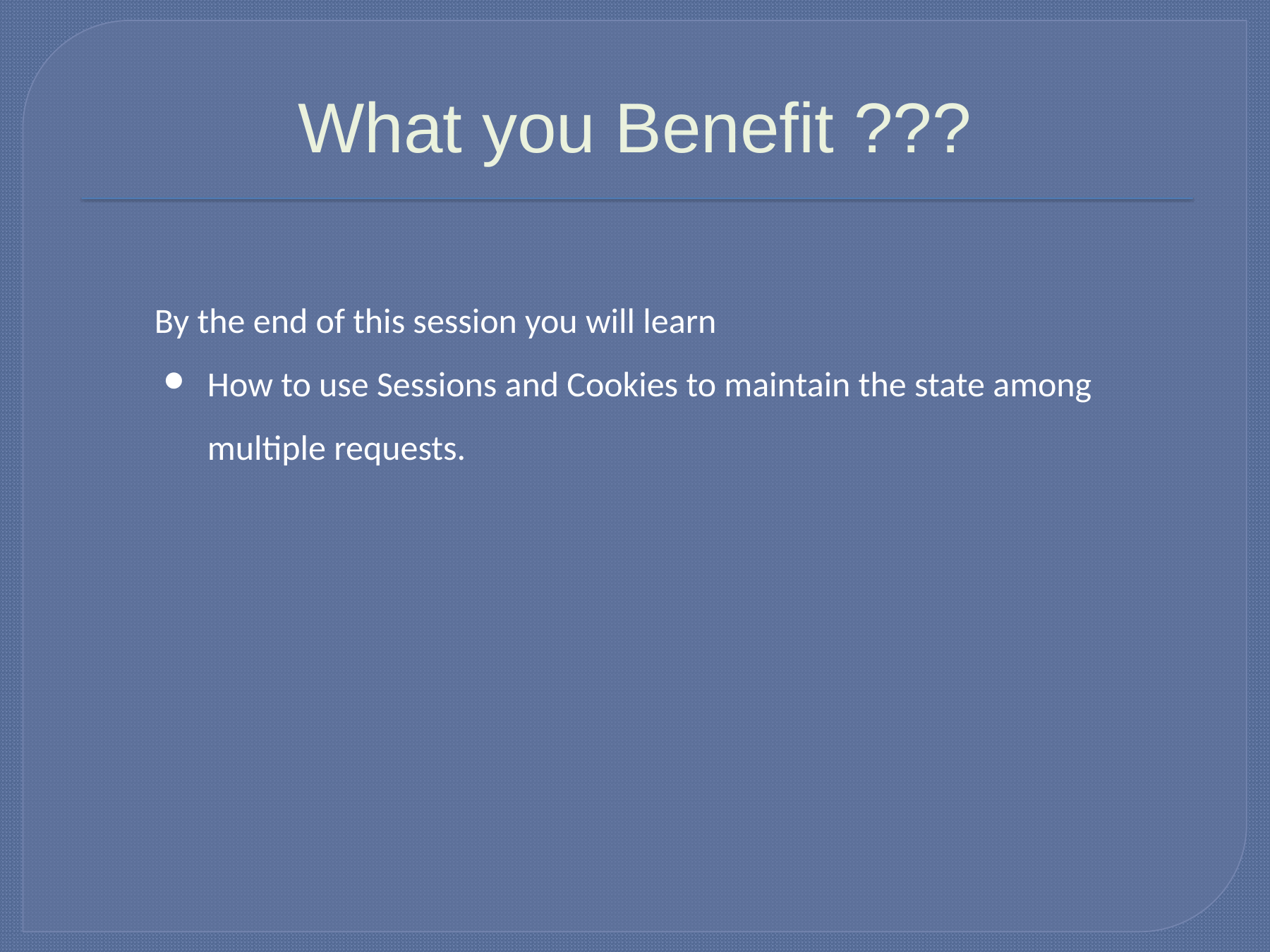

# What you Benefit ???
By the end of this session you will learn
How to use Sessions and Cookies to maintain the state among multiple requests.